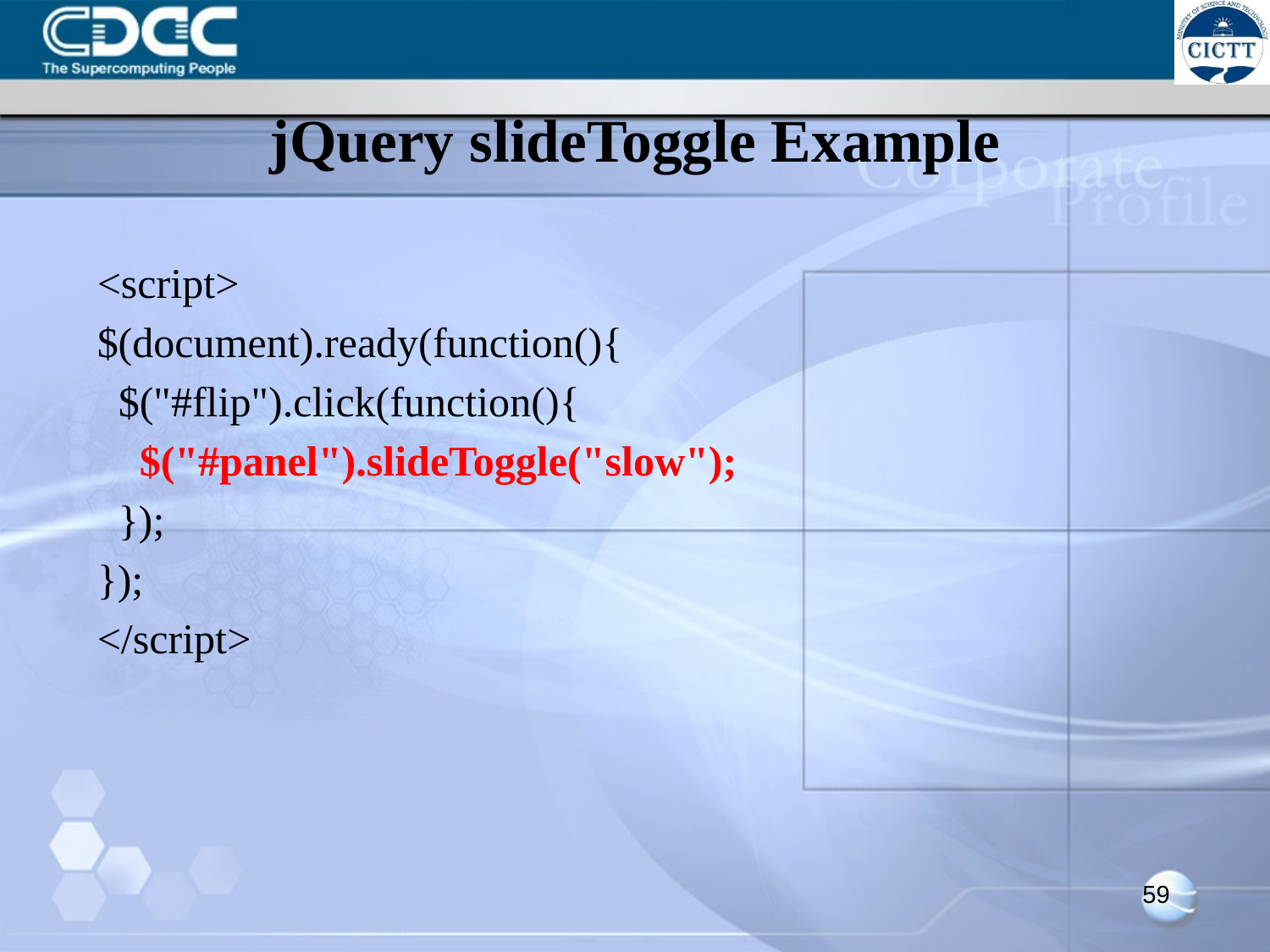

# jQuery slideToggle Example
<script>
$(document).ready(function(){
  $("#flip").click(function(){
    $("#panel").slideToggle("slow");
  });
});
</script>